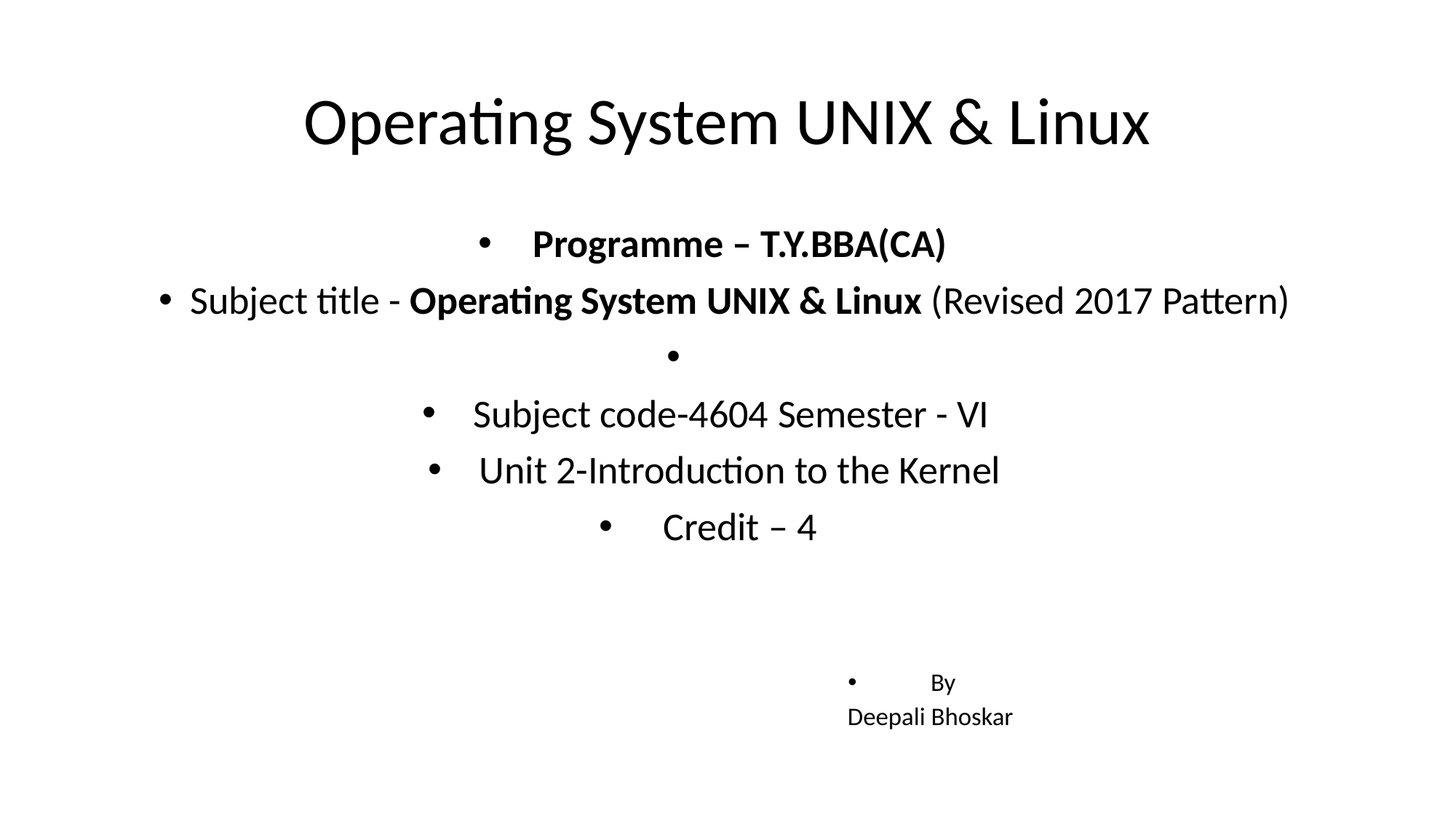

# Operating System UNIX & Linux
Programme – T.Y.BBA(CA)
Subject title - Operating System UNIX & Linux (Revised 2017 Pattern)

Subject code-4604			Semester - VI
Unit 2-Introduction to the Kernel
Credit – 4

By
Deepali Bhoskar